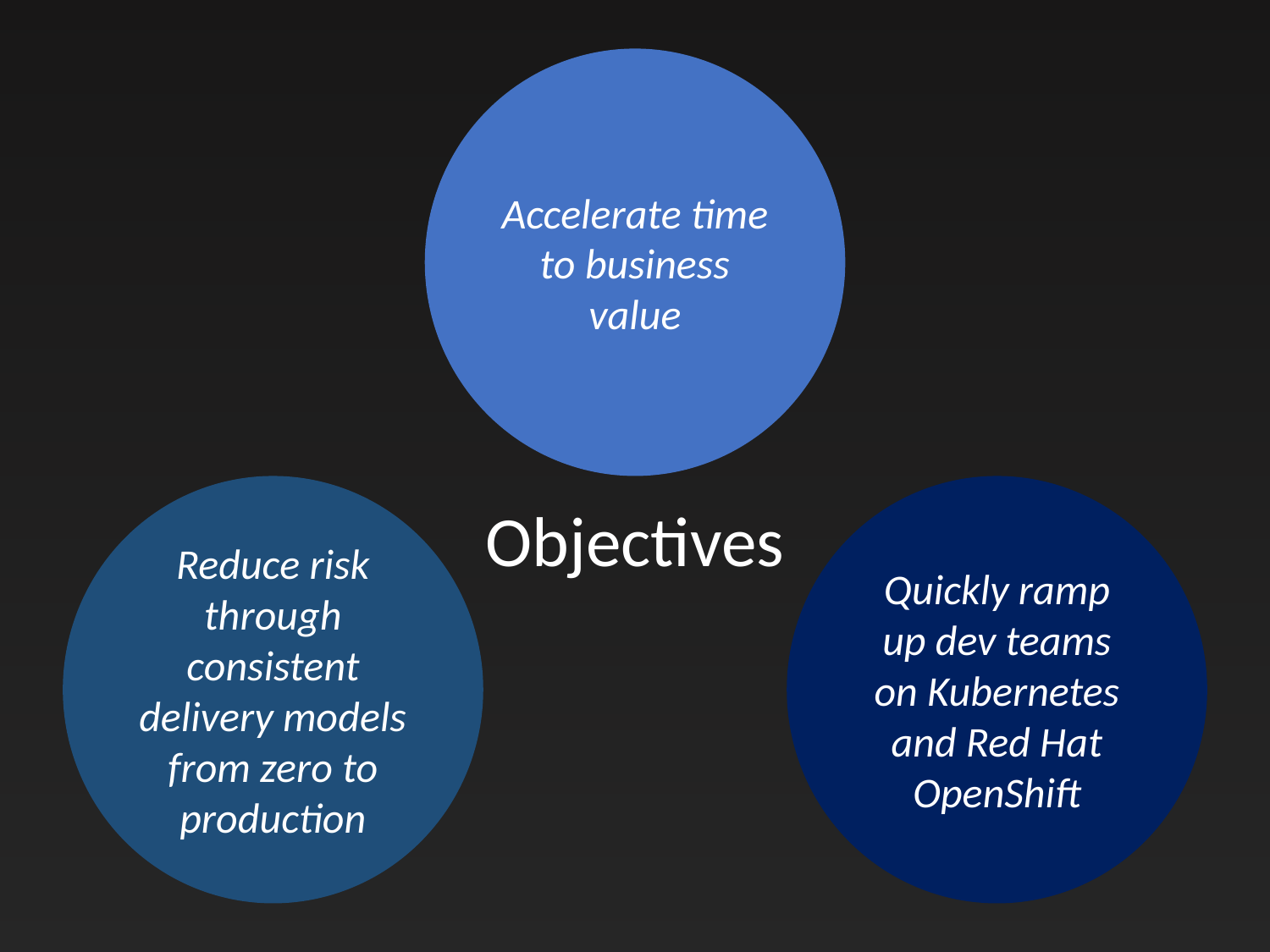

Accelerate time to business value
Reduce risk through consistent delivery models from zero to production
Quickly ramp up dev teams on Kubernetes and Red Hat OpenShift
Objectives